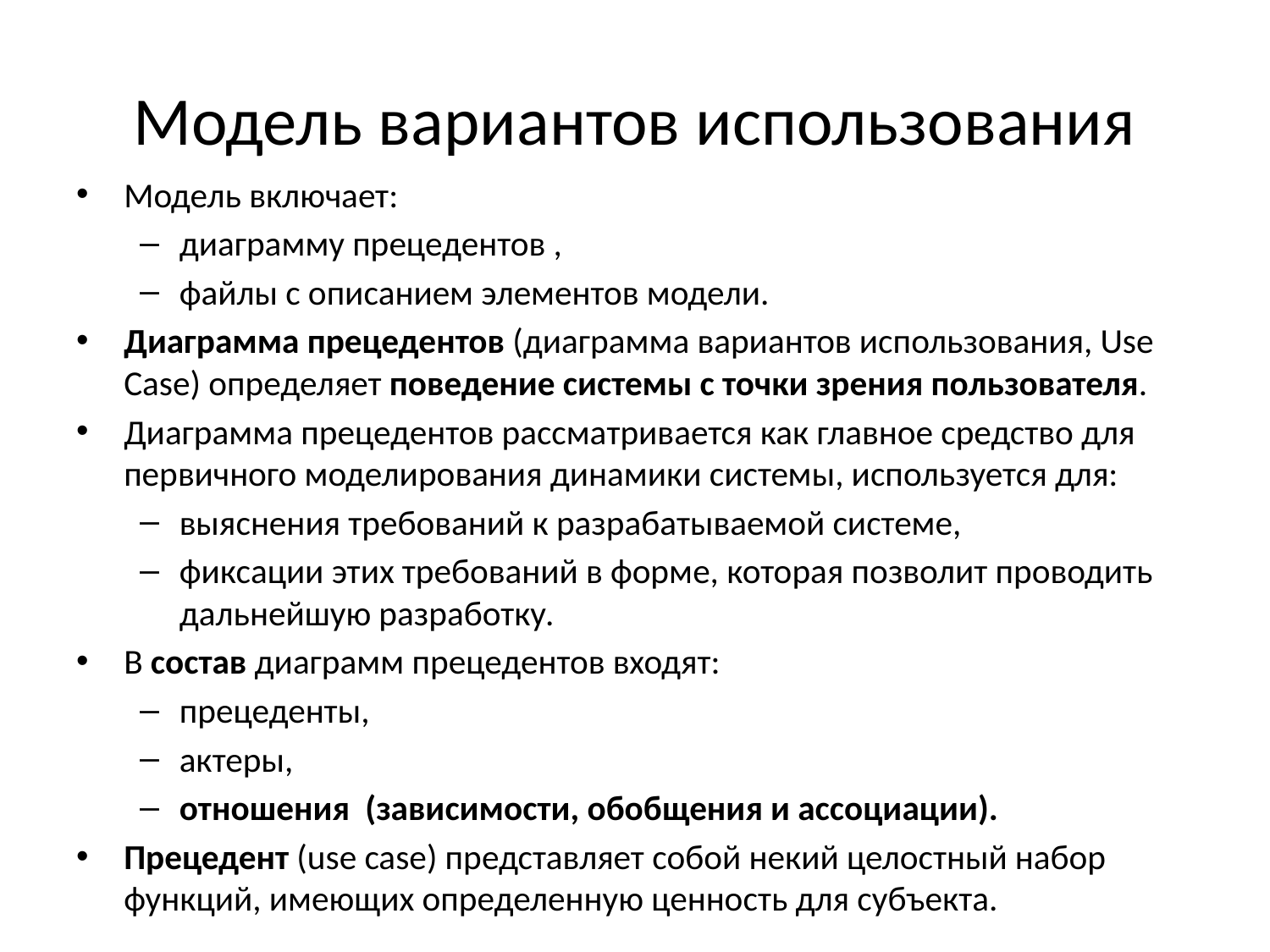

# Модель вариантов использования
Модель включает:
диаграмму прецедентов ,
файлы с описанием элементов модели.
Диаграмма прецедентов (диаграмма вариантов использования, Use Сase) определяет поведение системы с точки зрения пользователя.
Диаграмма прецедентов рассматривается как главное средство для первичного моделирования динамики системы, используется для:
выяснения требований к разрабатываемой системе,
фиксации этих требований в форме, которая позволит проводить дальнейшую разработку.
В состав диаграмм прецедентов входят:
прецеденты,
актеры,
отношения  (зависимости, обобщения и ассоциации).
Прецедент (use case) представляет собой некий целостный набор функций, имеющих определенную ценность для субъекта.